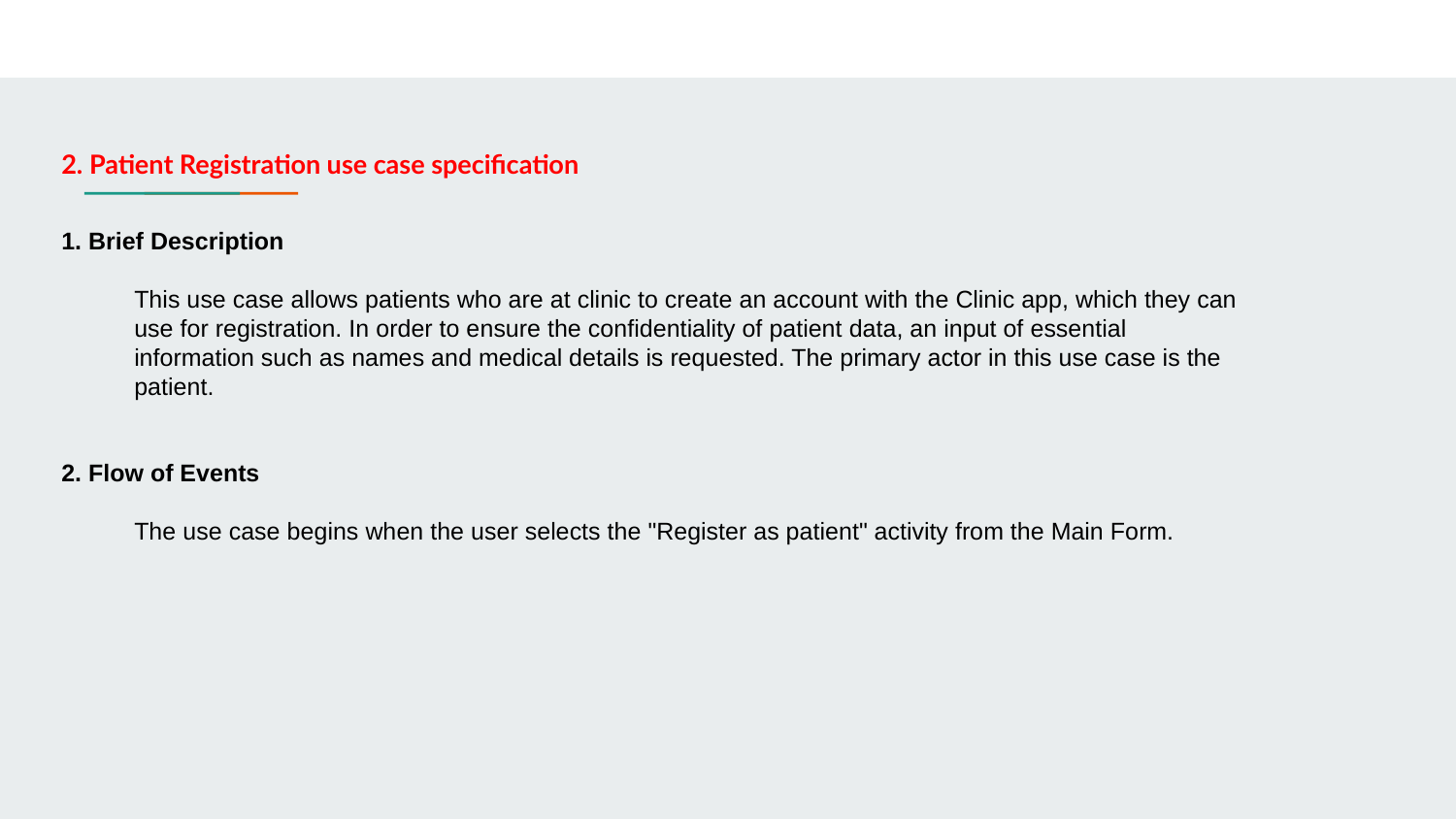

2. Patient Registration use case specification
1. Brief Description

This use case allows patients who are at clinic to create an account with the Clinic app, which they can use for registration. In order to ensure the confidentiality of patient data, an input of essential information such as names and medical details is requested. The primary actor in this use case is the patient.

2. Flow of Events

The use case begins when the user selects the "Register as patient" activity from the Main Form.